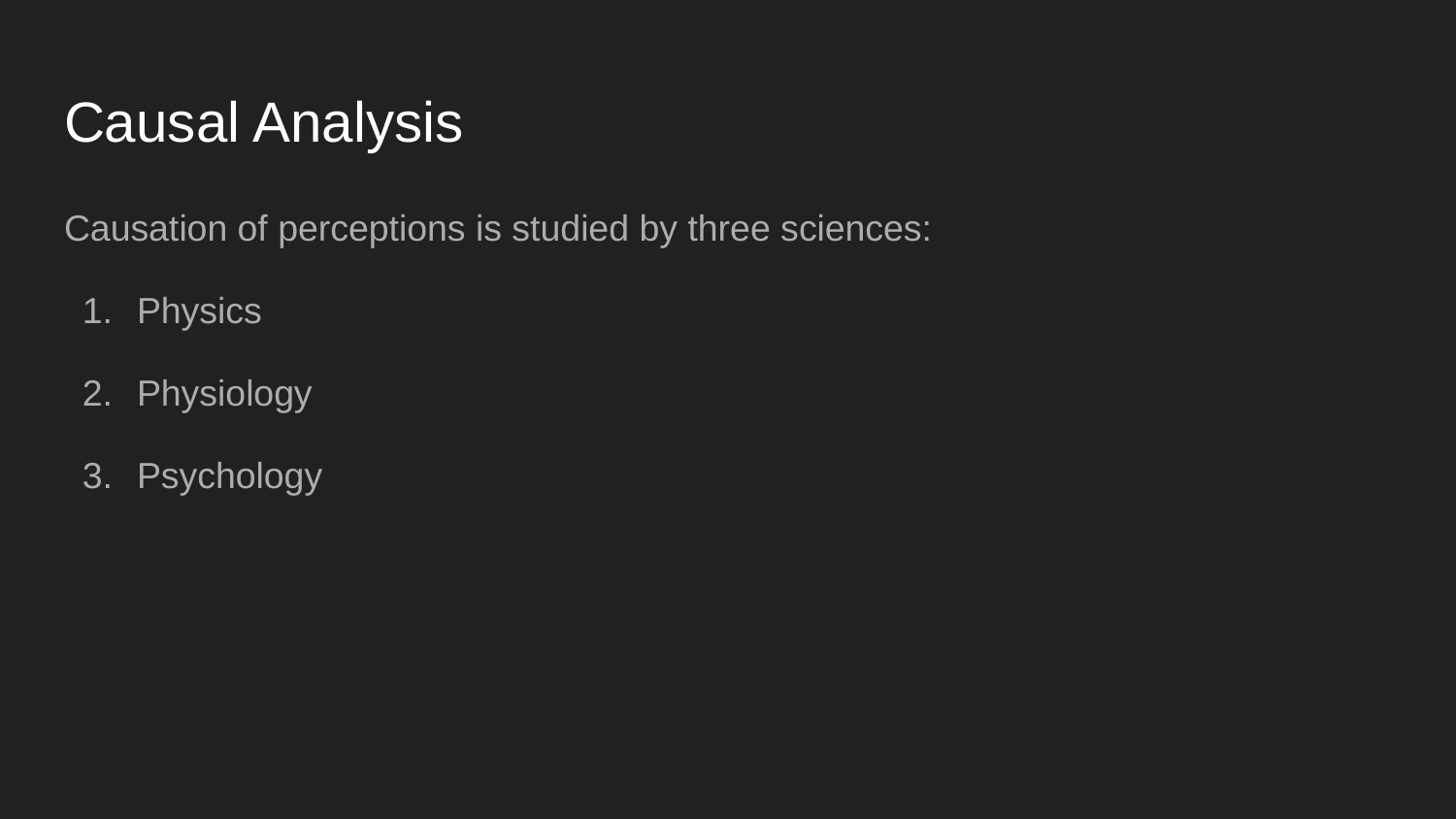

# Causal Analysis
Causation of perceptions is studied by three sciences:
Physics
Physiology
Psychology